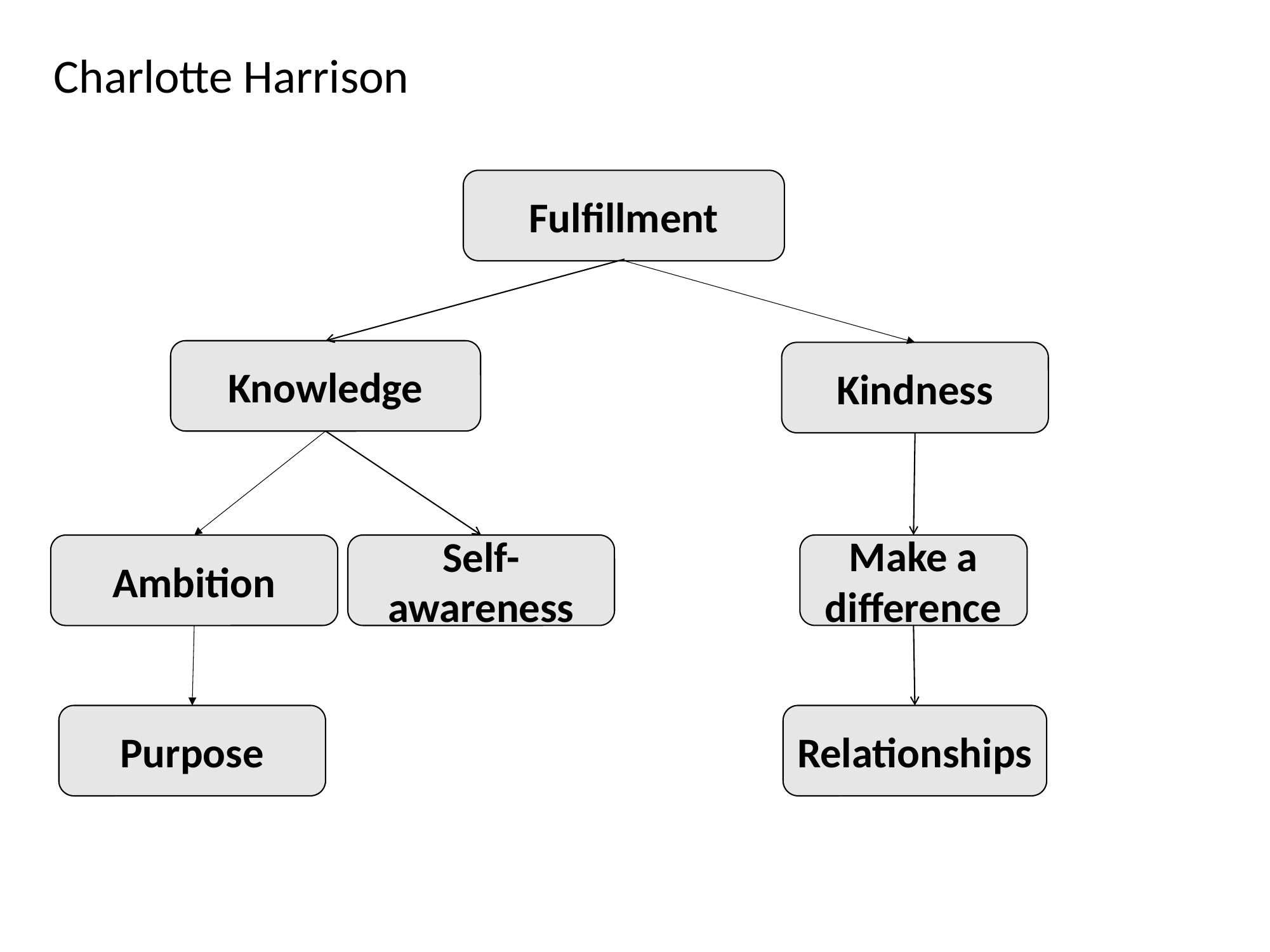

Charlotte Harrison
Fulfillment
Knowledge
Kindness
Make a difference
Self- awareness
Ambition
Relationships
Purpose